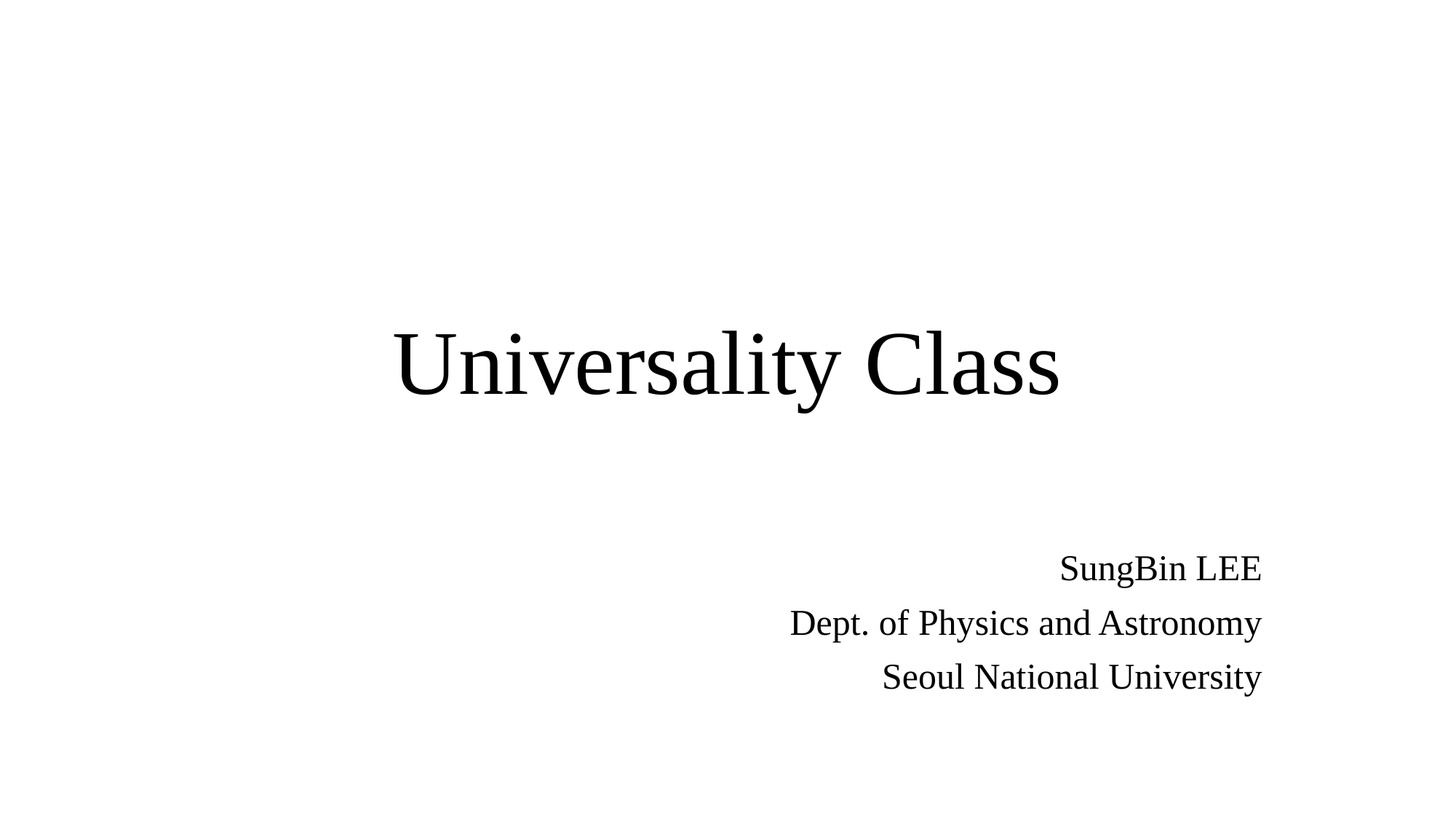

# Universality Class

SungBin LEE
Dept. of Physics and Astronomy
Seoul National University